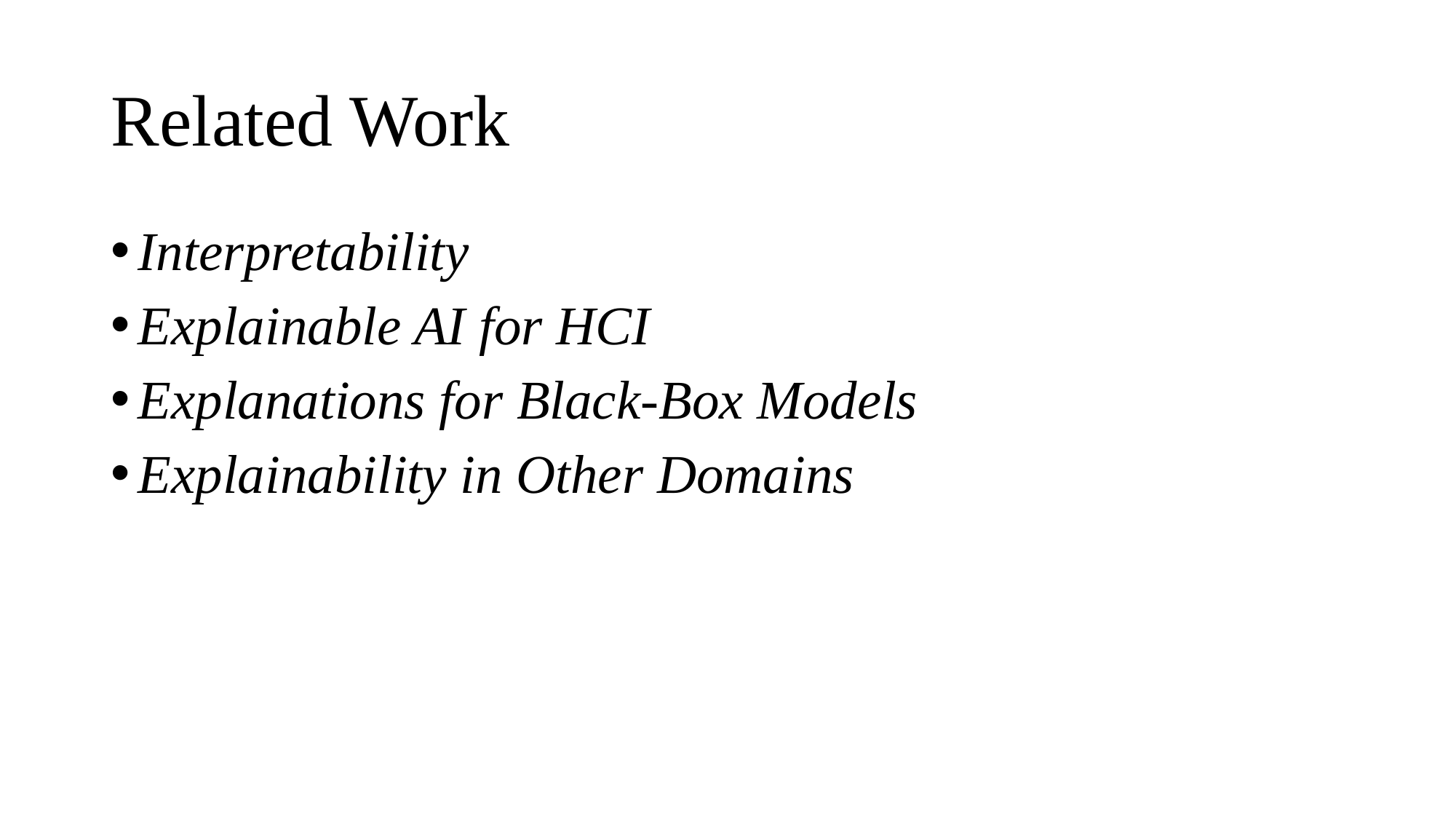

# Related Work
Interpretability
Explainable AI for HCI
Explanations for Black-Box Models
Explainability in Other Domains